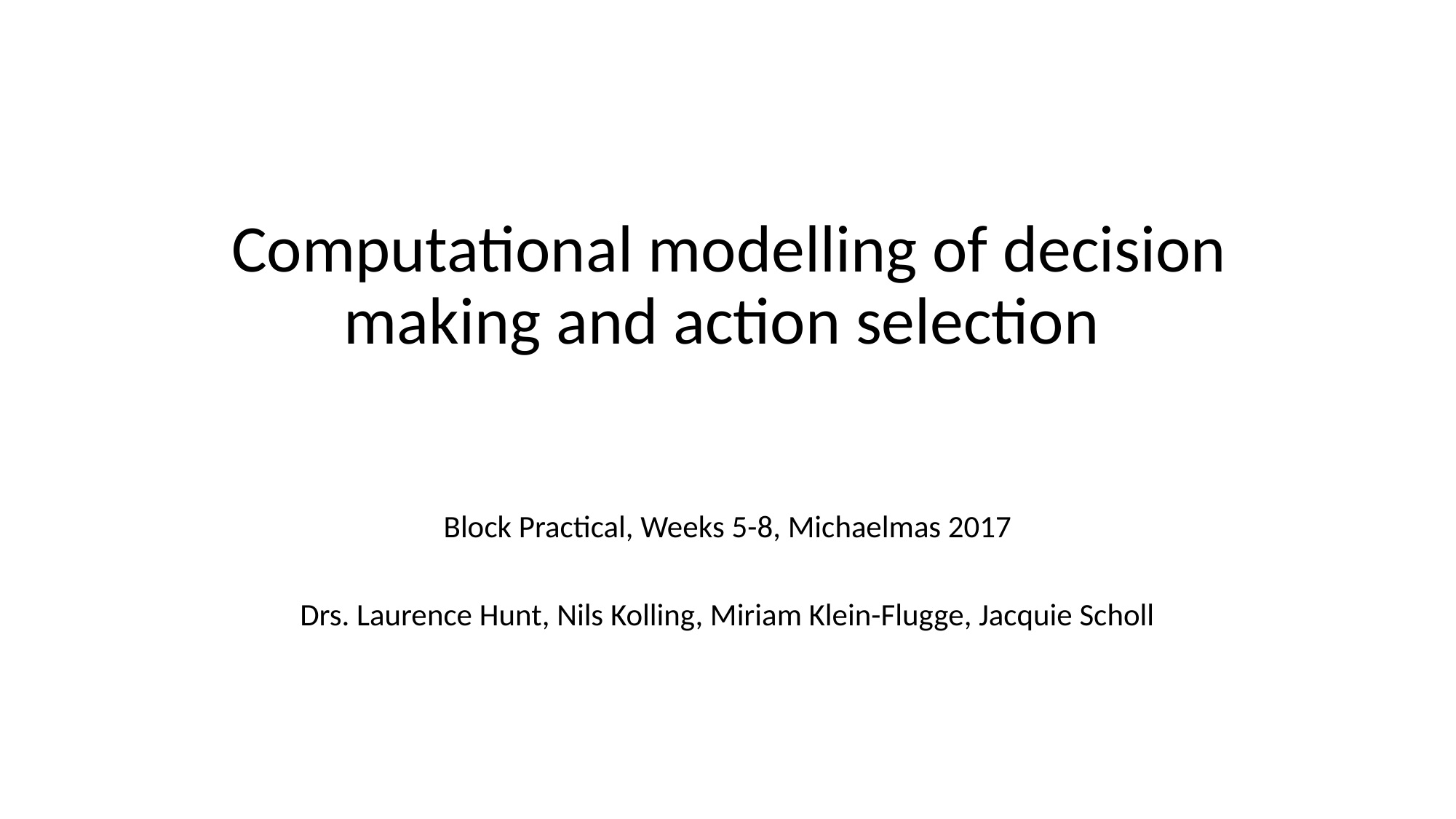

# Computational modelling of decision making and action selection
Block Practical, Weeks 5-8, Michaelmas 2017

Drs. Laurence Hunt, Nils Kolling, Miriam Klein-Flugge, Jacquie Scholl